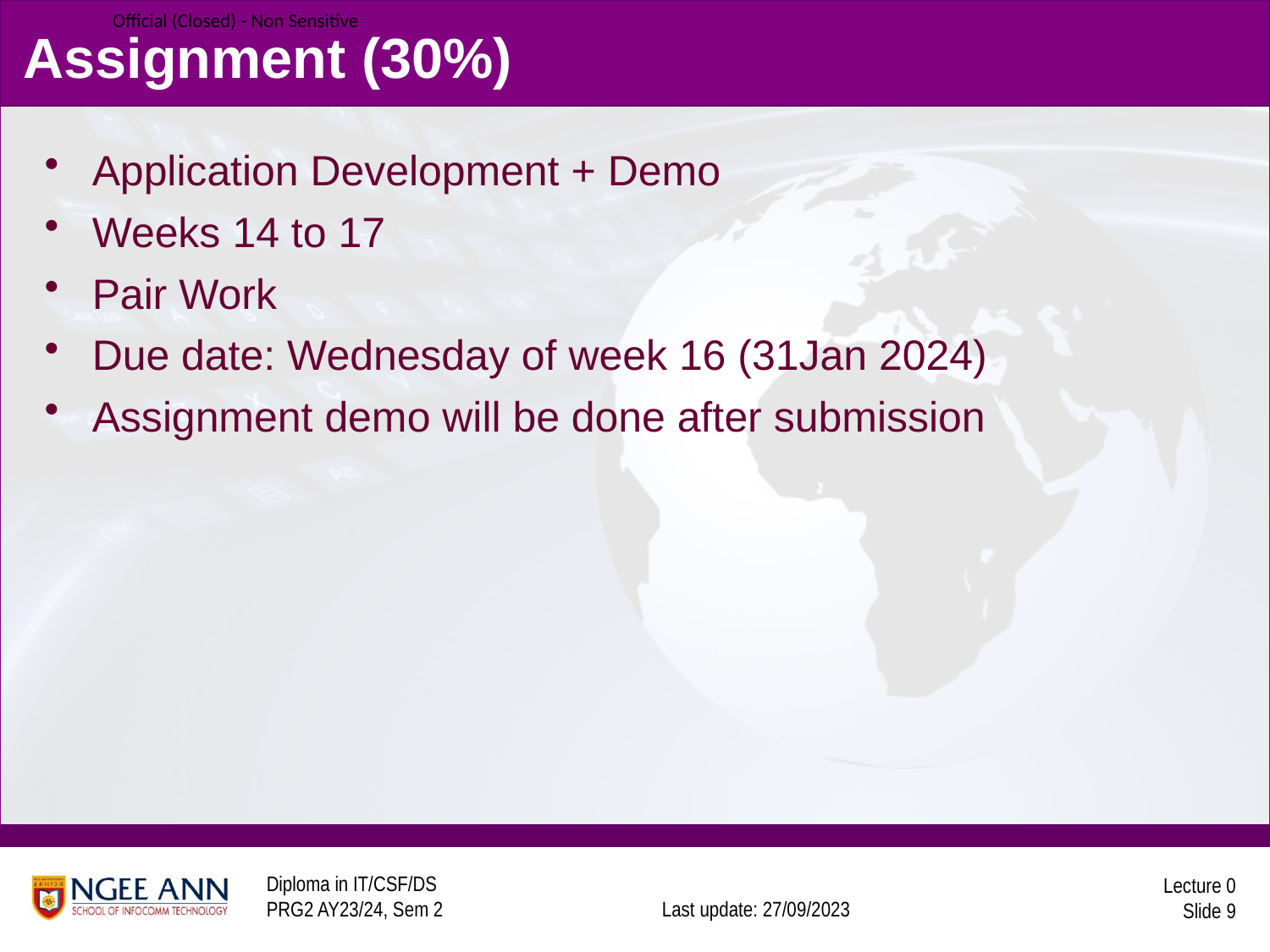

# Assignment (30%)
Application Development + Demo
Weeks 14 to 17
Pair Work
Due date: Wednesday of week 16 (31Jan 2024)
Assignment demo will be done after submission